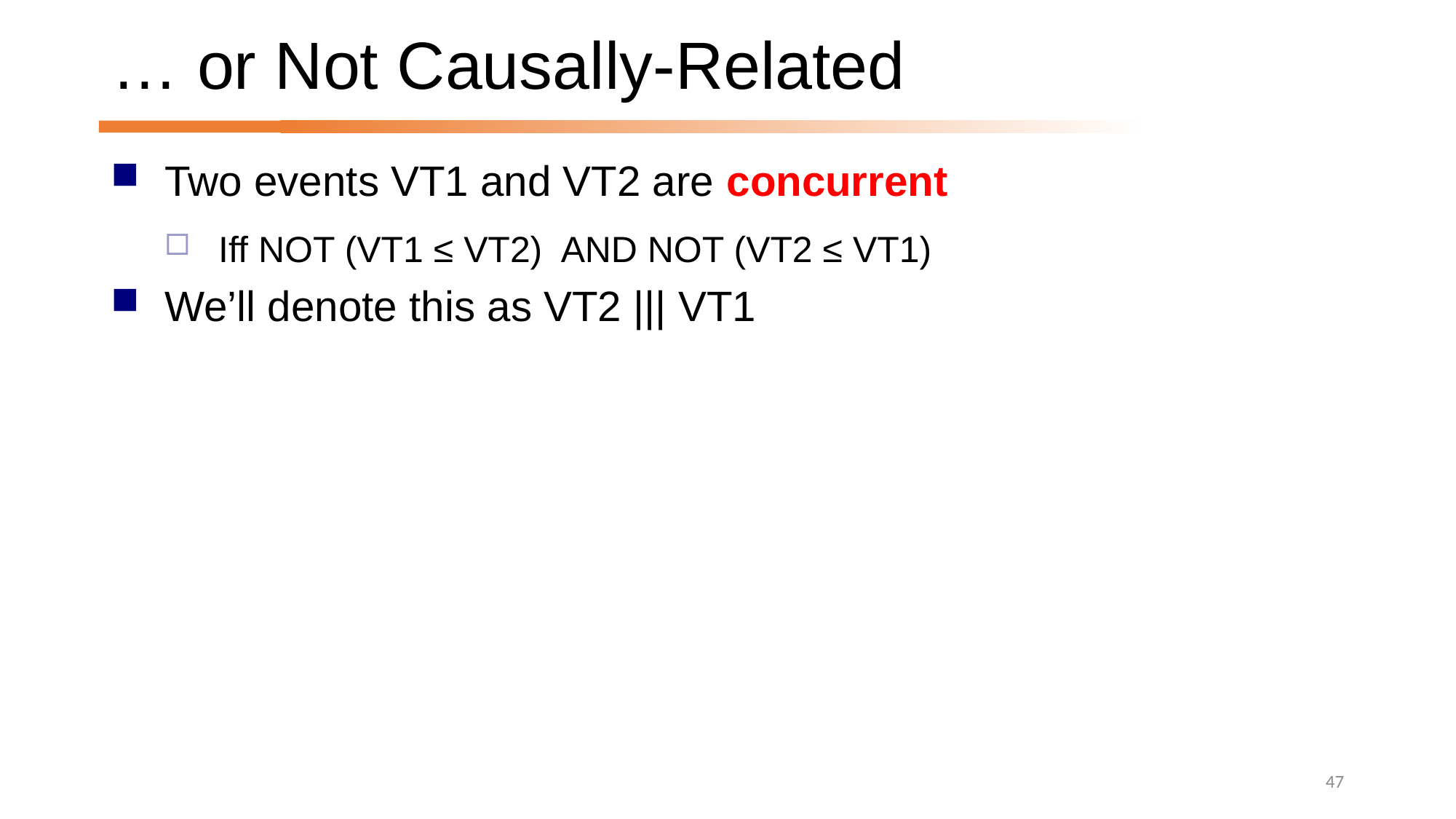

# … or Not Causally-Related
Two events VT1 and VT2 are concurrent
Iff NOT (VT1 ≤ VT2)  AND NOT (VT2 ≤ VT1)
We’ll denote this as VT2 ||| VT1

47